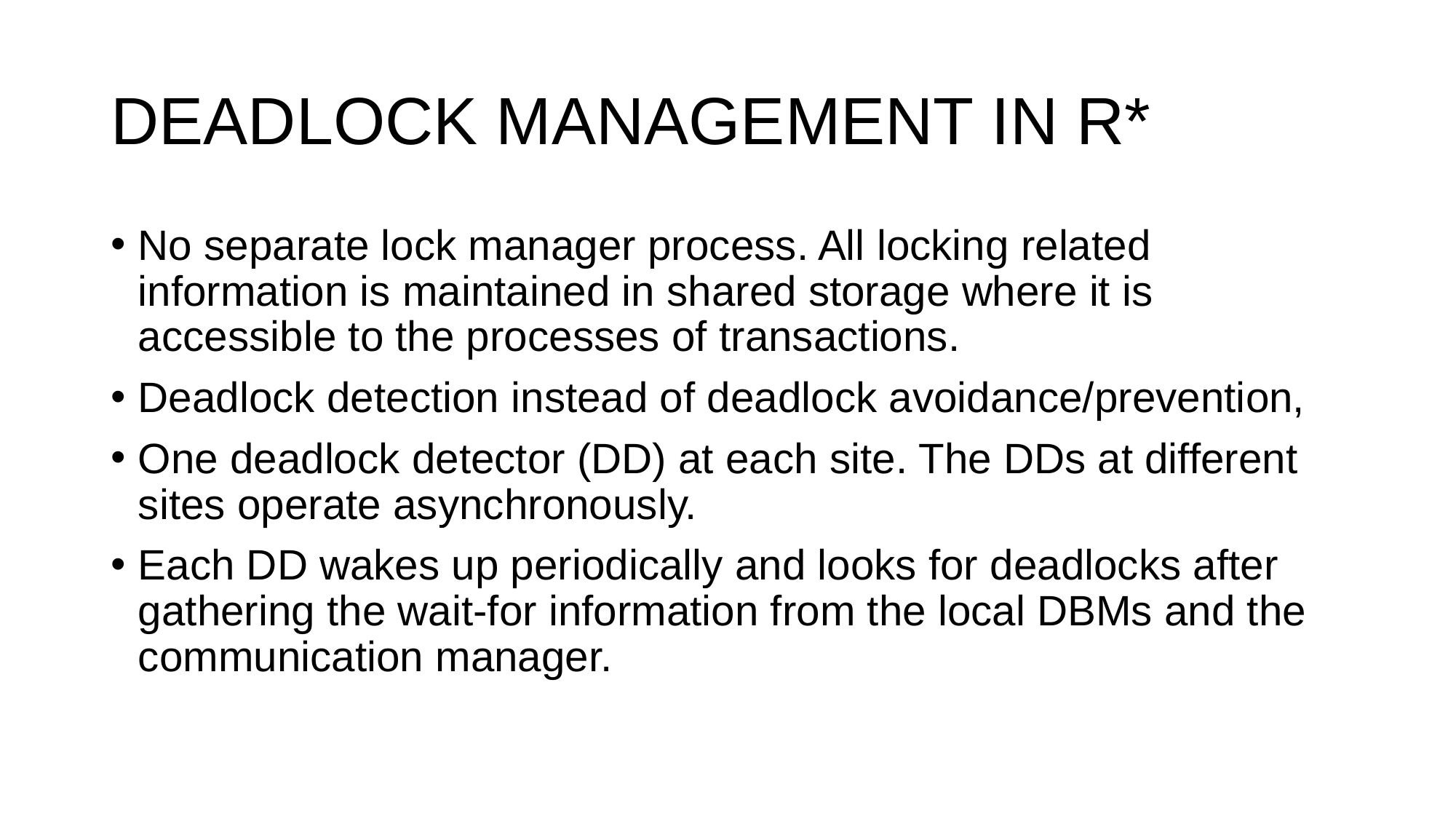

# DEADLOCK MANAGEMENT IN R*
No separate lock manager process. All locking related information is maintained in shared storage where it is accessible to the processes of transactions.
Deadlock detection instead of deadlock avoidance/prevention,
One deadlock detector (DD) at each site. The DDs at different sites operate asynchronously.
Each DD wakes up periodically and looks for deadlocks after gathering the wait-for information from the local DBMs and the communication manager.